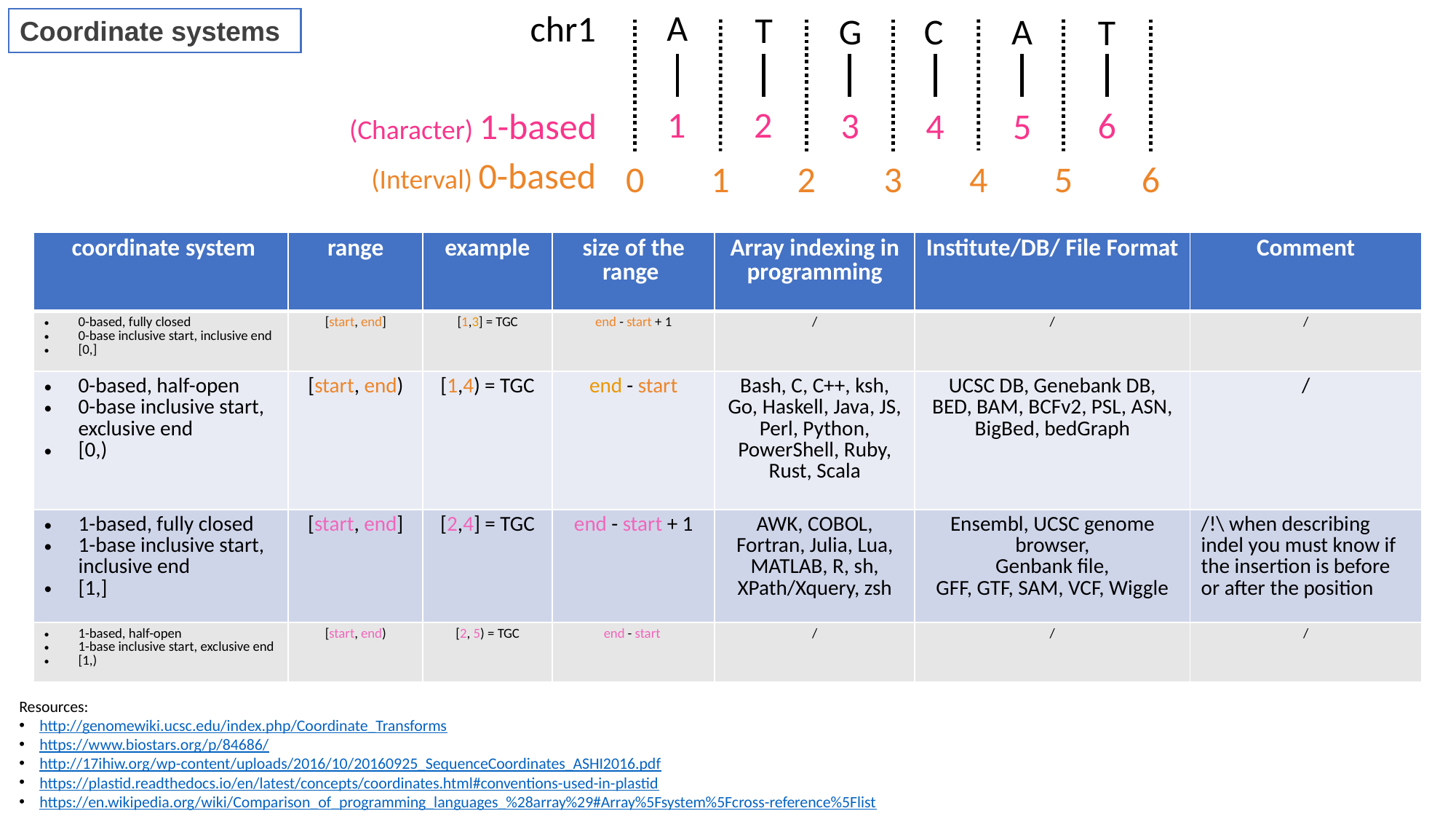

chr1

A
T
G
A
C
T
Coordinate systems
2
1
6
3
4
5
(Character) 1-based
(Interval) 0-based
1
3
6
4
5
2
0
| coordinate system | range | example | size of the range | Array indexing in programming | Institute/DB/ File Format | Comment |
| --- | --- | --- | --- | --- | --- | --- |
| 0-based, fully closed 0-base inclusive start, inclusive end [0,] | [start, end] | [1,3] = TGC | end - start + 1 | / | / | / |
| 0-based, half-open 0-base inclusive start, exclusive end [0,) | [start, end) | [1,4) = TGC | end - start | Bash, C, C++, ksh, Go, Haskell, Java, JS, Perl, Python, PowerShell, Ruby, Rust, Scala | UCSC DB, Genebank DB, BED, BAM, BCFv2, PSL, ASN, BigBed, bedGraph | / |
| 1-based, fully closed 1-base inclusive start, inclusive end [1,] | [start, end] | [2,4] = TGC | end - start + 1 | AWK, COBOL, Fortran, Julia, Lua, MATLAB, R, sh, XPath/Xquery, zsh | Ensembl, UCSC genome browser, Genbank file, GFF, GTF, SAM, VCF, Wiggle | /!\ when describing indel you must know if the insertion is before or after the position |
| 1-based, half-open 1-base inclusive start, exclusive end [1,) | [start, end) | [2, 5) = TGC | end - start | / | / | / |
Resources:
http://genomewiki.ucsc.edu/index.php/Coordinate_Transforms
https://www.biostars.org/p/84686/
http://17ihiw.org/wp-content/uploads/2016/10/20160925_SequenceCoordinates_ASHI2016.pdf
https://plastid.readthedocs.io/en/latest/concepts/coordinates.html#conventions-used-in-plastid
https://en.wikipedia.org/wiki/Comparison_of_programming_languages_%28array%29#Array%5Fsystem%5Fcross-reference%5Flist